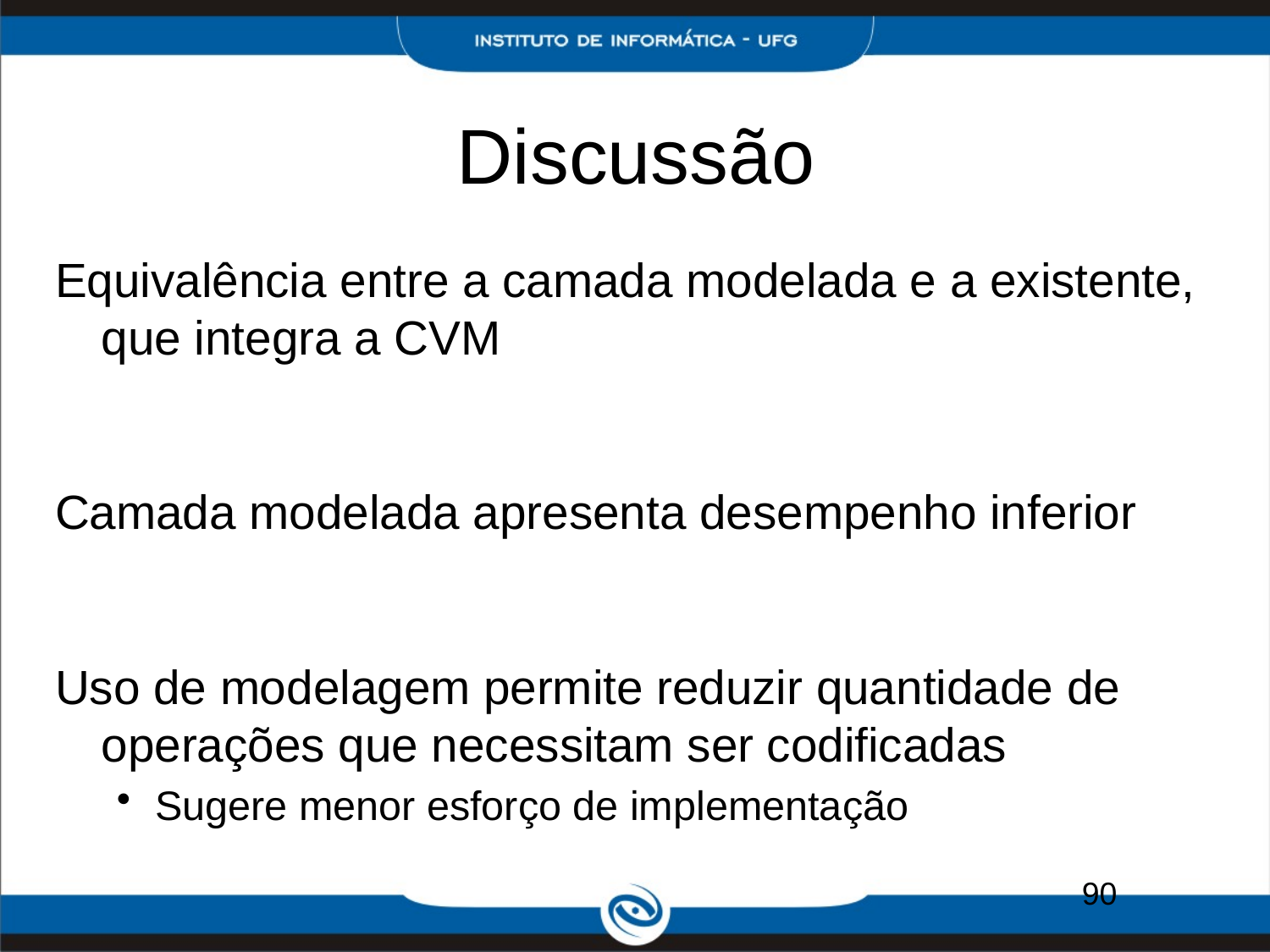

# Discussão
Equivalência entre a camada modelada e a existente, que integra a CVM

Camada modelada apresenta desempenho inferior

Uso de modelagem permite reduzir quantidade de operações que necessitam ser codificadas
Sugere menor esforço de implementação